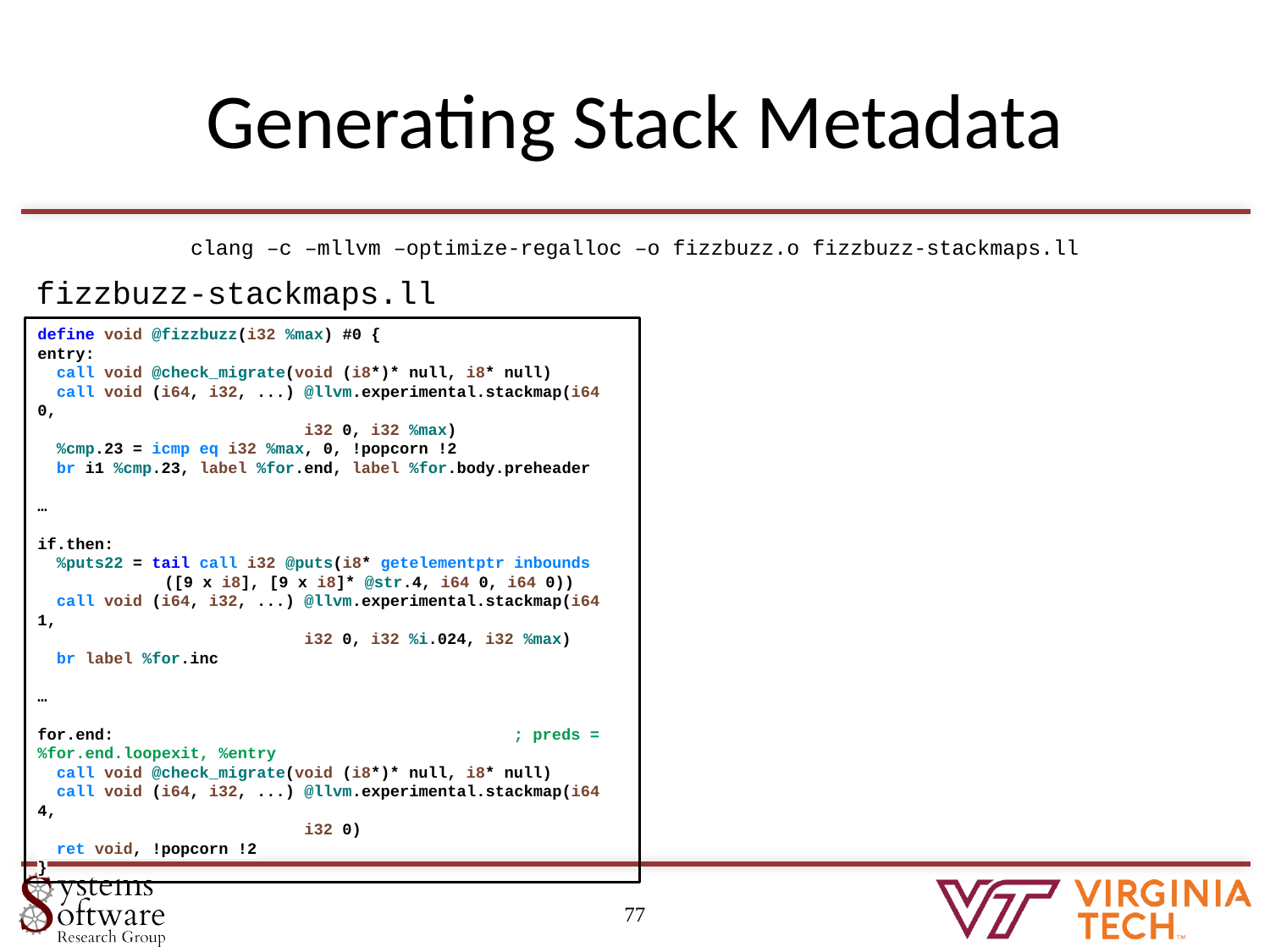

# Generating Stack Metadata
clang –c –mllvm –optimize-regalloc –o fizzbuzz.o fizzbuzz-stackmaps.ll
fizzbuzz-stackmaps.ll
define void @fizzbuzz(i32 %max) #0 {
entry:
  call void @check_migrate(void (i8*)* null, i8* null)
  call void (i64, i32, ...) @llvm.experimental.stackmap(i64 0,
                            i32 0, i32 %max)
  %cmp.23 = icmp eq i32 %max, 0, !popcorn !2
  br i1 %cmp.23, label %for.end, label %for.body.preheader

…

if.then:
  %puts22 = tail call i32 @puts(i8* getelementptr inbounds
	([9 x i8], [9 x i8]* @str.4, i64 0, i64 0))
  call void (i64, i32, ...) @llvm.experimental.stackmap(i64 1,
                            i32 0, i32 %i.024, i32 %max)
  br label %for.inc

…

for.end:                                          ; preds = %for.end.loopexit, %entry
  call void @check_migrate(void (i8*)* null, i8* null)
  call void (i64, i32, ...) @llvm.experimental.stackmap(i64 4,
                            i32 0)
  ret void, !popcorn !2
}